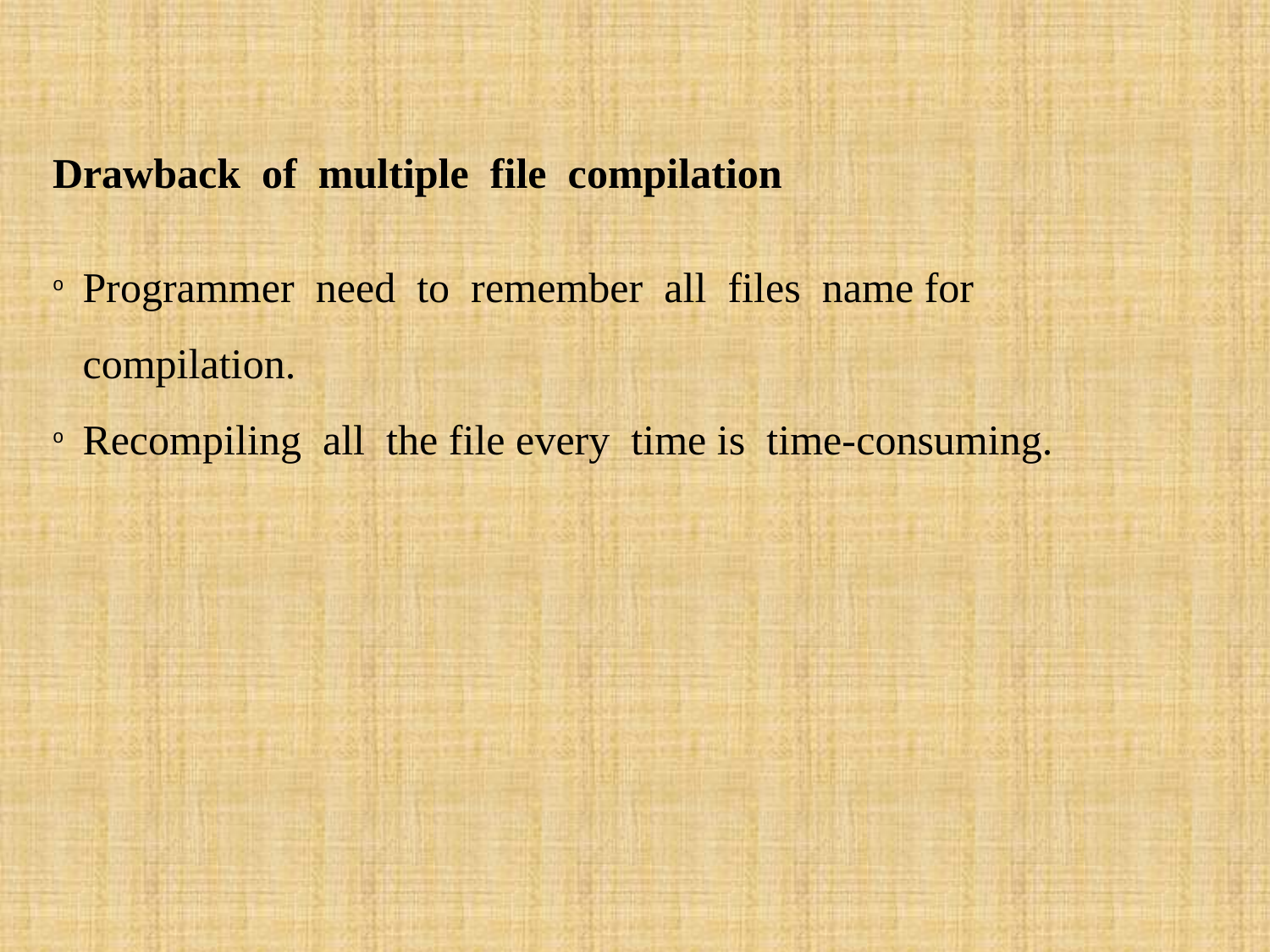

Drawback  of  multiple  file  compilation

Programmer  need  to  remember  all  files  name for      compilation.
Recompiling  all  the file every  time is  time-consuming.